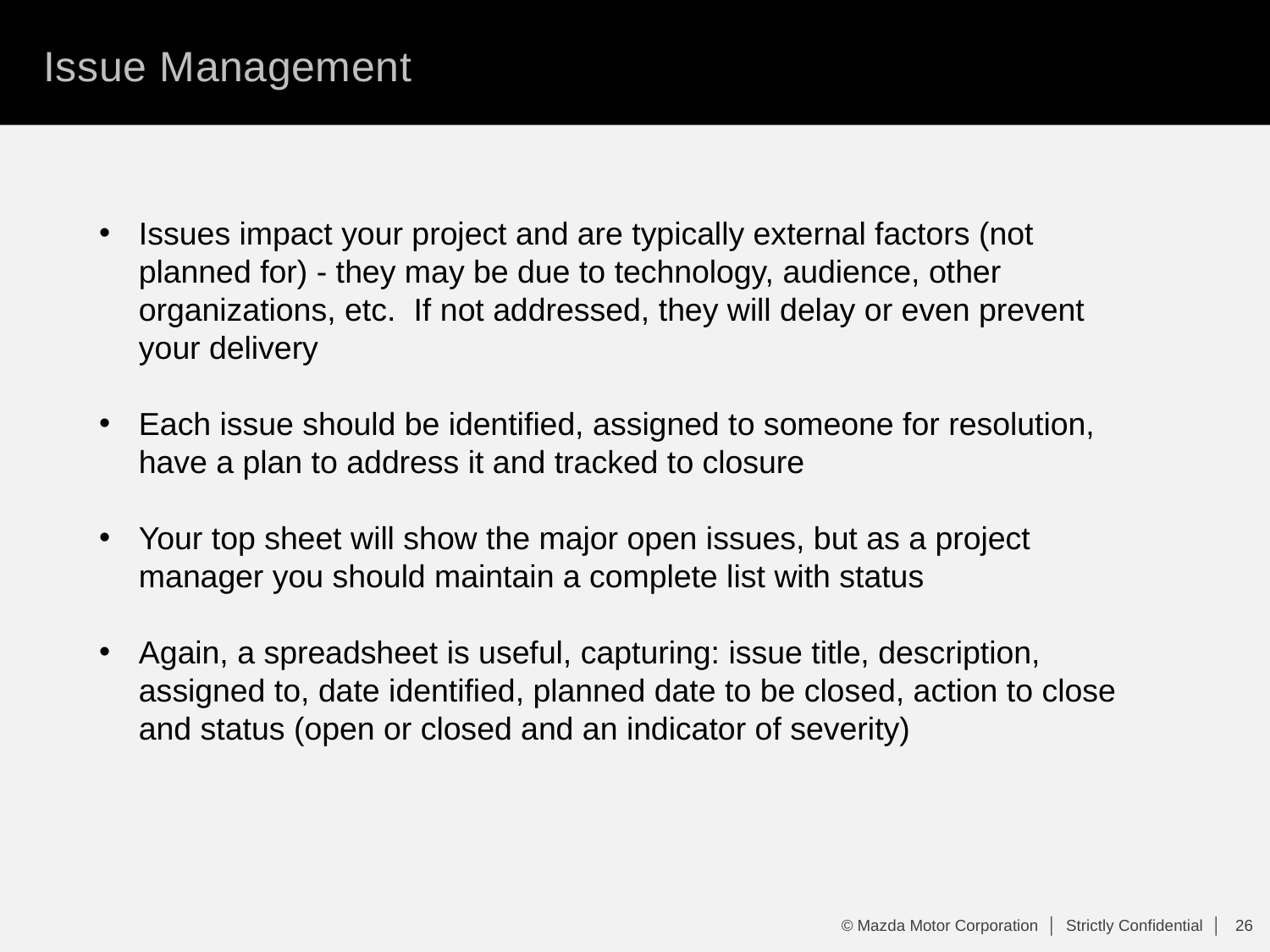

Issue Management
Issues impact your project and are typically external factors (not planned for) - they may be due to technology, audience, other organizations, etc.  If not addressed, they will delay or even prevent your delivery

Each issue should be identified, assigned to someone for resolution, have a plan to address it and tracked to closure

Your top sheet will show the major open issues, but as a project manager you should maintain a complete list with status

Again, a spreadsheet is useful, capturing: issue title, description, assigned to, date identified, planned date to be closed, action to close and status (open or closed and an indicator of severity)

© Mazda Motor Corporation  │  Strictly Confidential  │
26